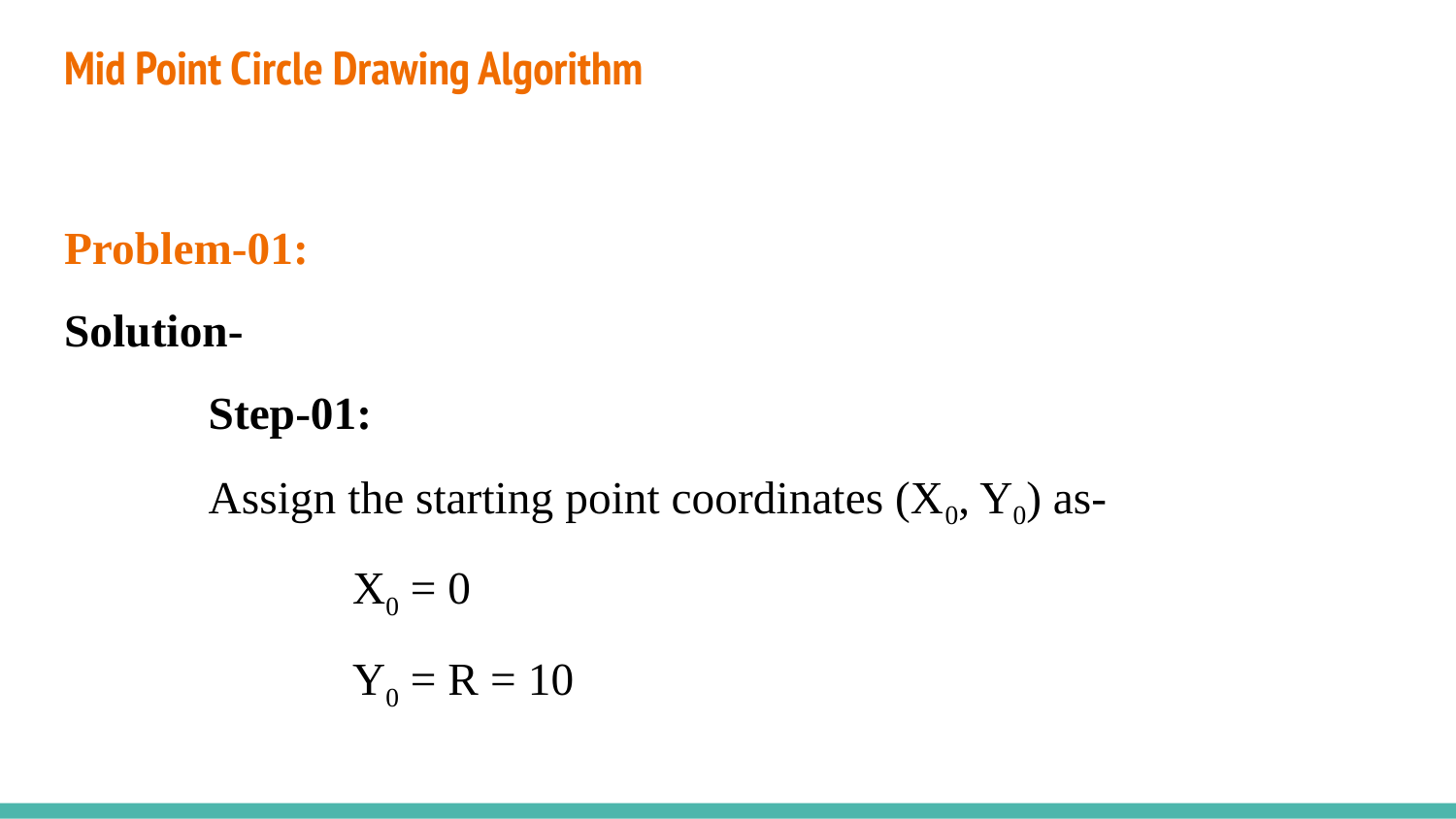

# Mid Point Circle Drawing Algorithm
Problem-01:
Solution-
Step-01:
Assign the starting point coordinates (X0, Y0) as-
X0 = 0
Y0 = R = 10
15